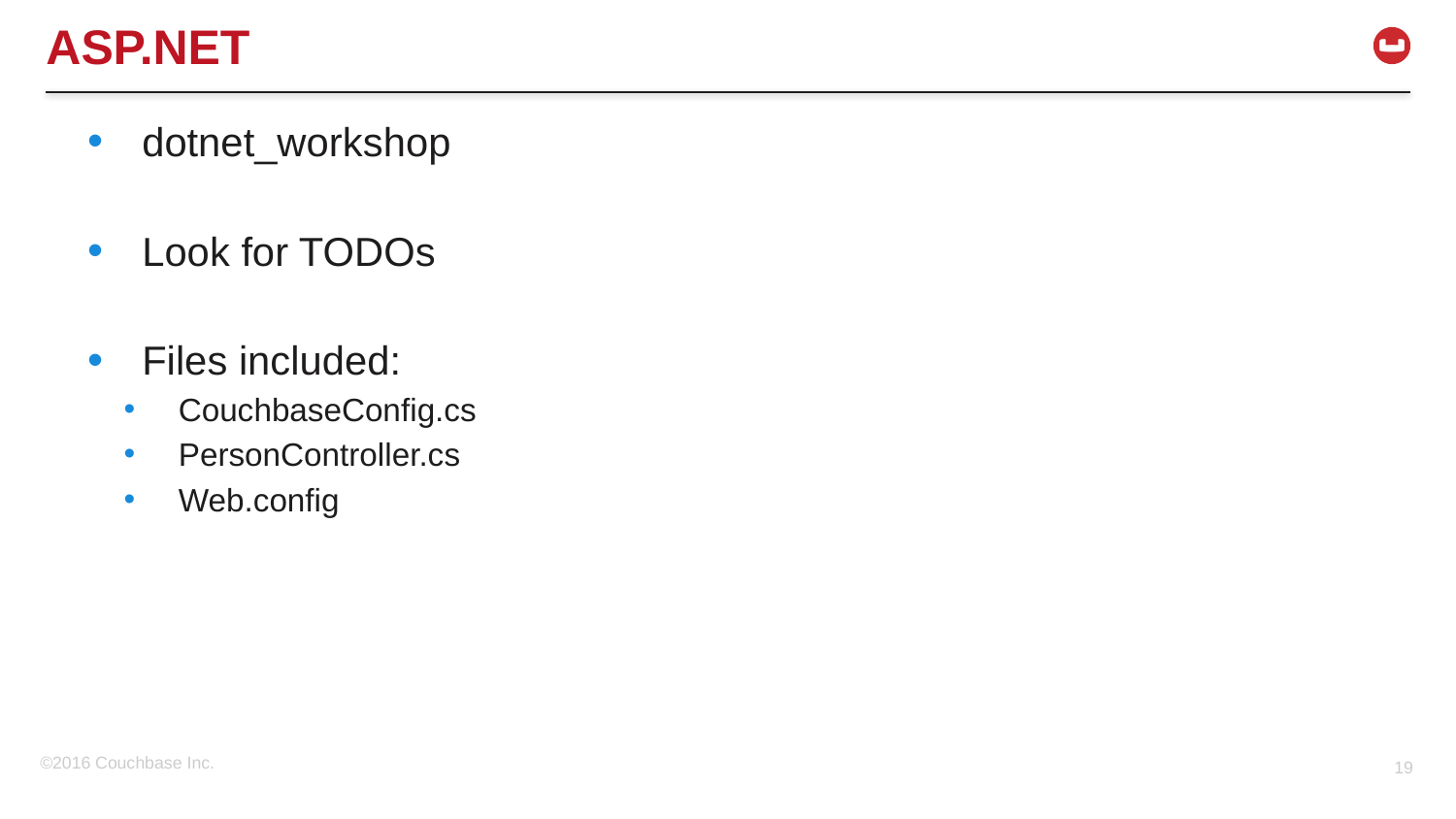

# ASP.NET
dotnet_workshop

Look for TODOs

Files included:
CouchbaseConfig.cs
PersonController.cs
Web.config